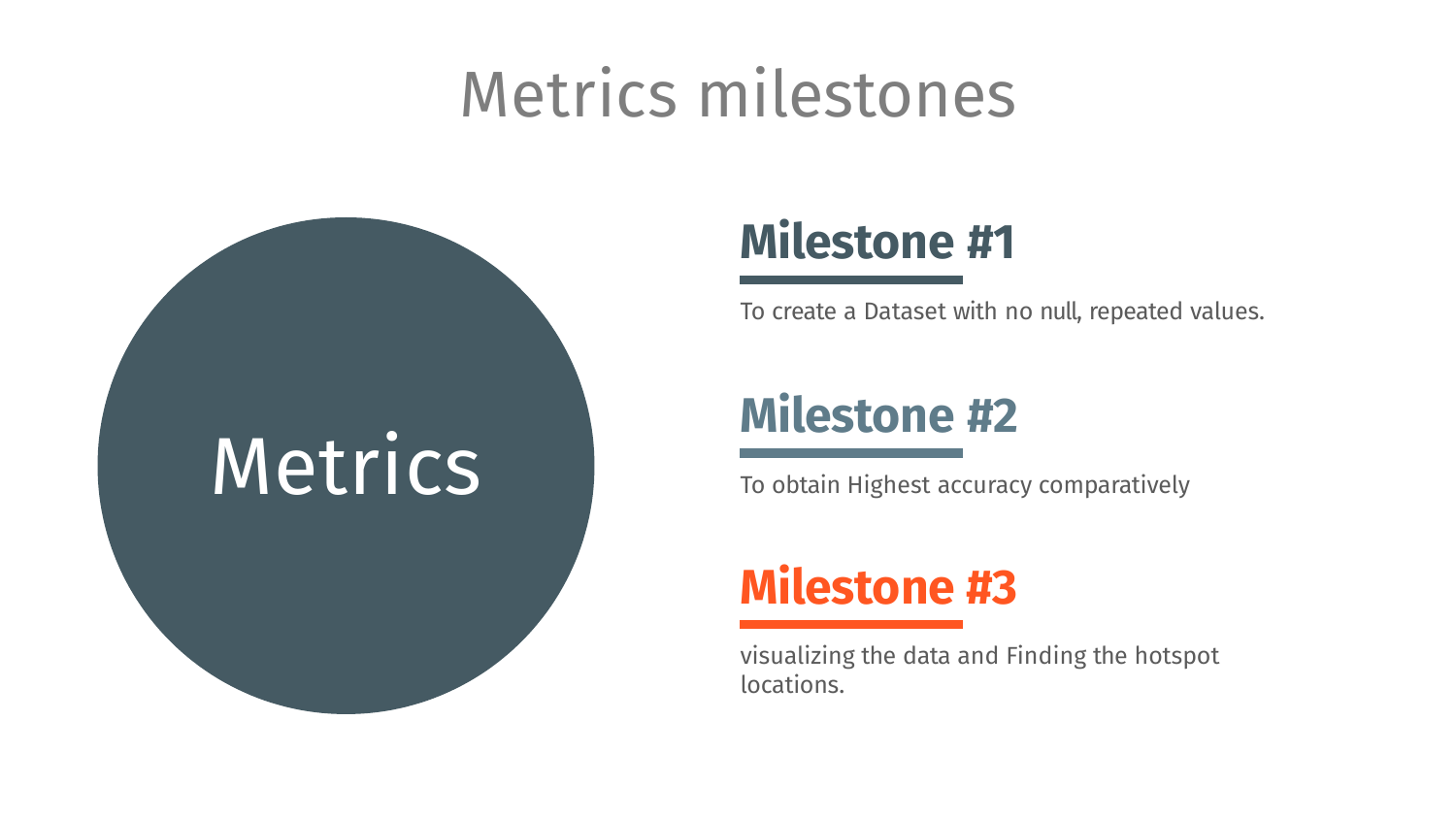

# Metrics milestones
Milestone #1

To create a Dataset with no null, repeated values.
Milestone #2
Metrics

To obtain Highest accuracy comparatively
Milestone #3

visualizing the data and Finding the hotspot locations.